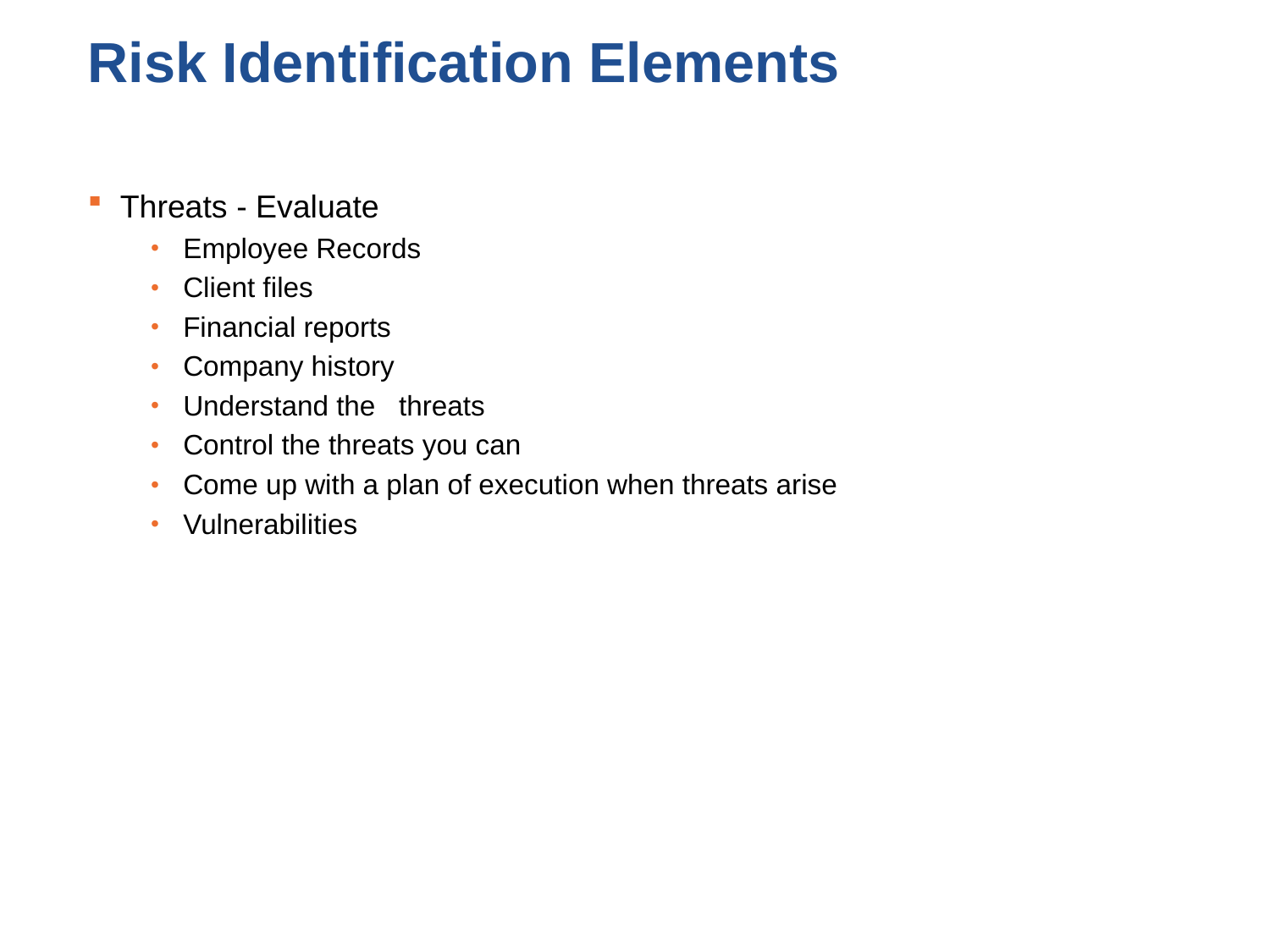

# Risk Identification Elements
Threats - Evaluate
Employee Records
Client files
Financial reports
Company history
Understand the   threats
Control the threats you can
Come up with a plan of execution when threats arise
Vulnerabilities